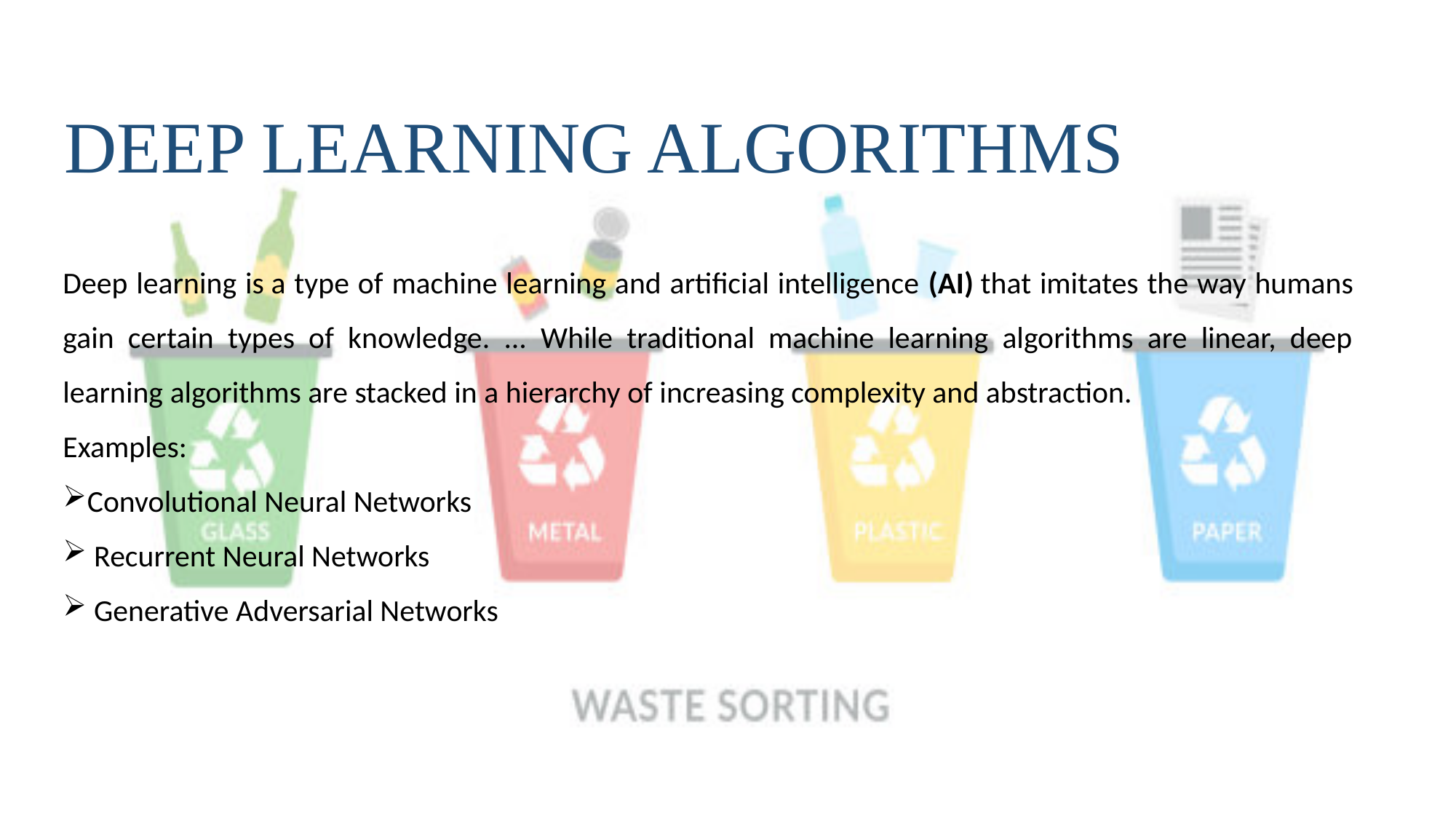

DEEP LEARNING ALGORITHMS

Deep learning is a type of machine learning and artificial intelligence (AI) that imitates the way humans gain certain types of knowledge. ... While traditional machine learning algorithms are linear, deep learning algorithms are stacked in a hierarchy of increasing complexity and abstraction.
Examples:
Convolutional Neural Networks
 Recurrent Neural Networks
 Generative Adversarial Networks